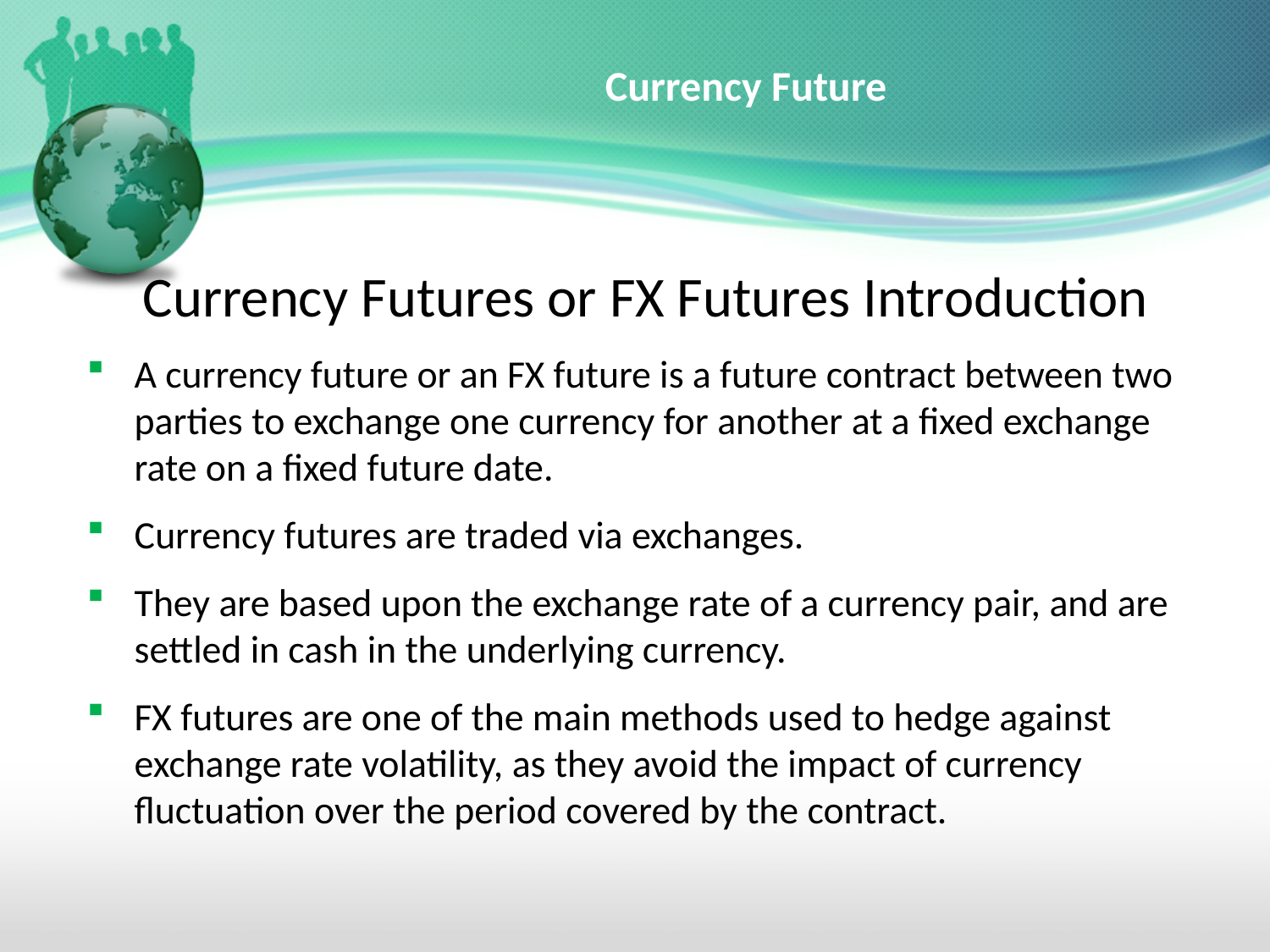

# Currency Future
Currency Futures or FX Futures Introduction
A currency future or an FX future is a future contract between two parties to exchange one currency for another at a fixed exchange rate on a fixed future date.
Currency futures are traded via exchanges.
They are based upon the exchange rate of a currency pair, and are settled in cash in the underlying currency.
FX futures are one of the main methods used to hedge against exchange rate volatility, as they avoid the impact of currency fluctuation over the period covered by the contract.